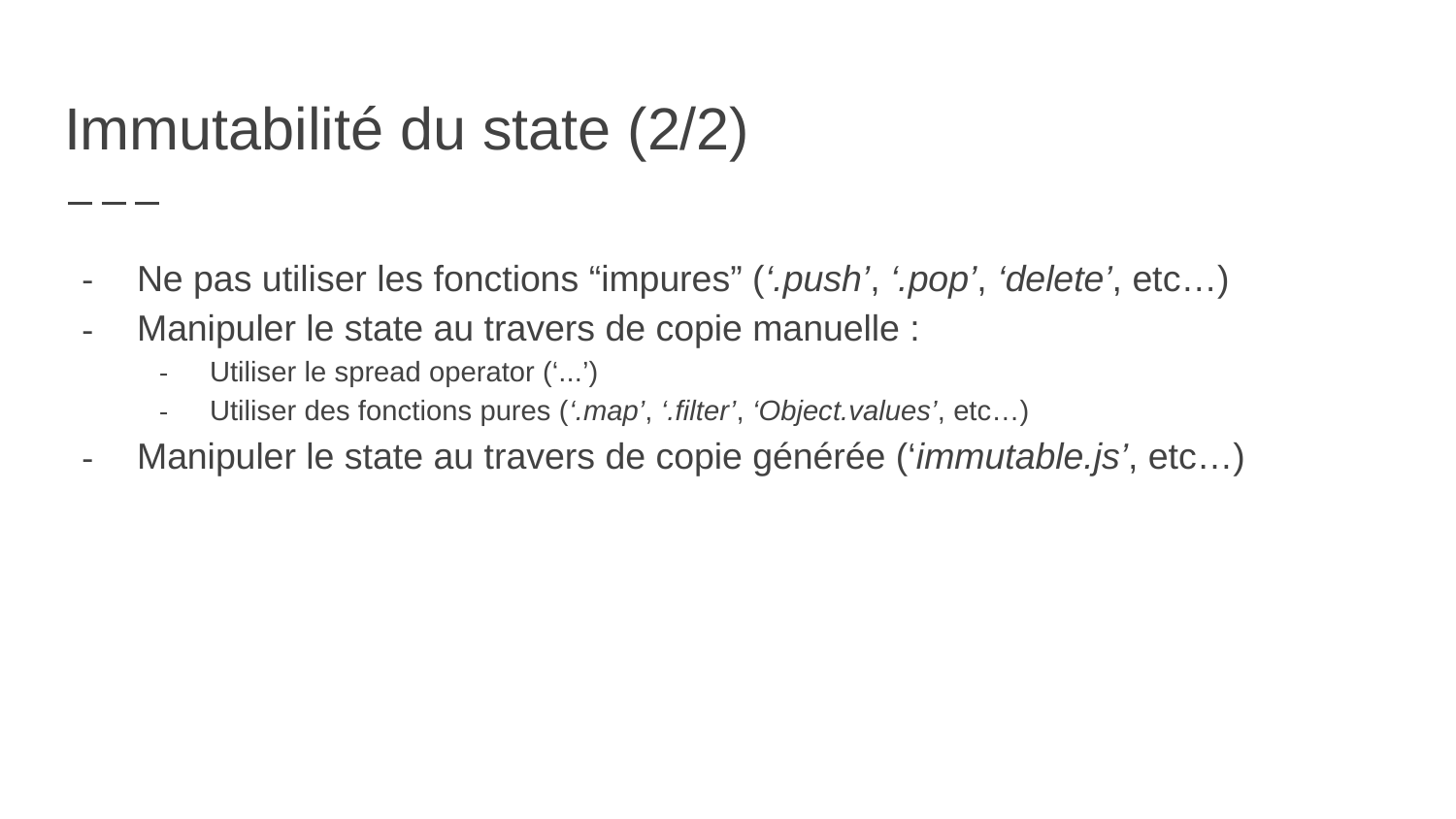

# Immutabilité du state (2/2)
Ne pas utiliser les fonctions “impures” (‘.push’, ‘.pop’, ‘delete’, etc…)
Manipuler le state au travers de copie manuelle :
Utiliser le spread operator (‘...’)
Utiliser des fonctions pures (‘.map’, ‘.filter’, ‘Object.values’, etc…)
Manipuler le state au travers de copie générée (‘immutable.js’, etc…)